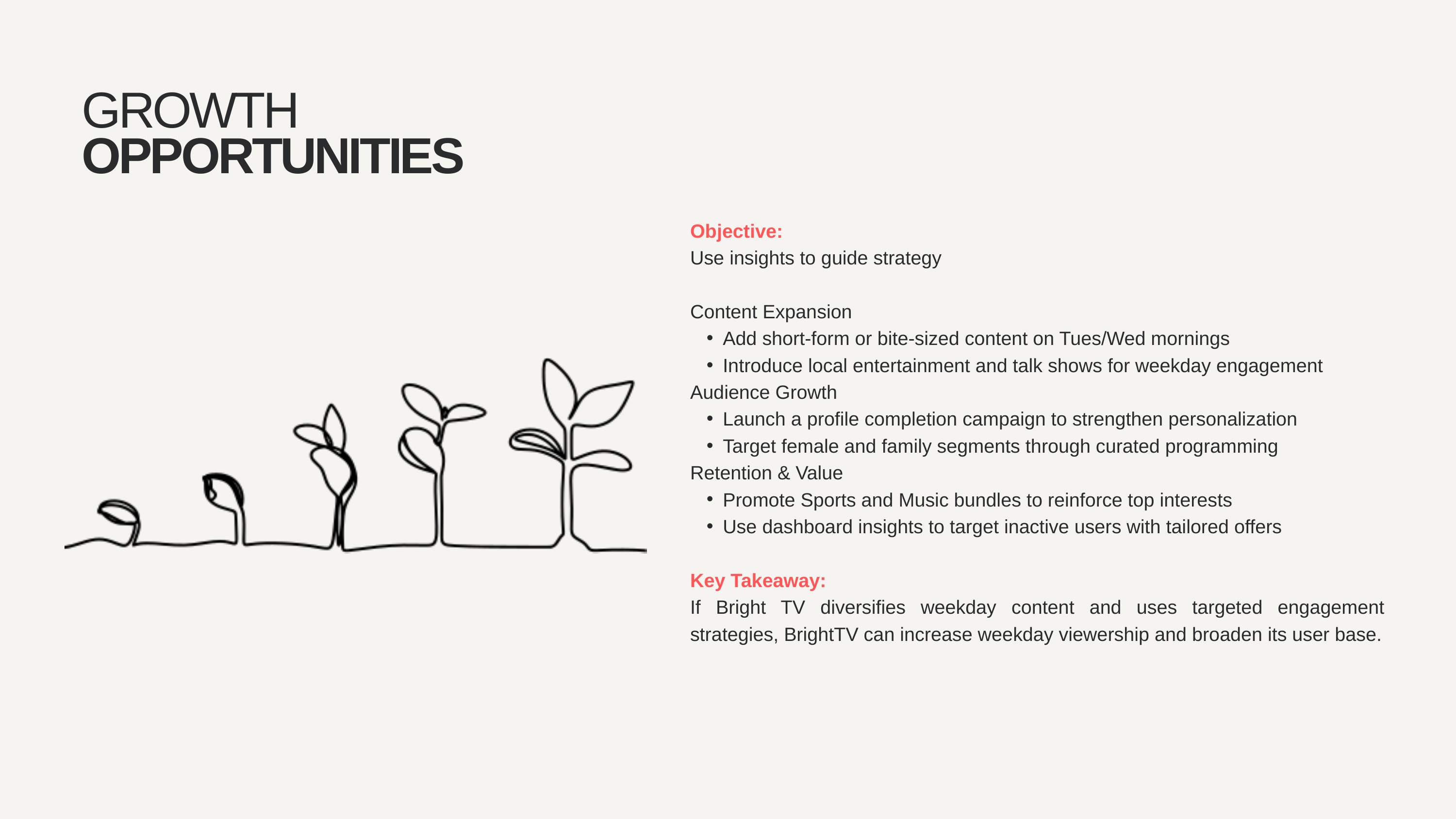

GROWTH
OPPORTUNITIES
Objective:
Use insights to guide strategy

Content Expansion
Add short-form or bite-sized content on Tues/Wed mornings
Introduce local entertainment and talk shows for weekday engagement
Audience Growth
Launch a profile completion campaign to strengthen personalization
Target female and family segments through curated programming
Retention & Value
Promote Sports and Music bundles to reinforce top interests
Use dashboard insights to target inactive users with tailored offers

Key Takeaway:
If Bright TV diversifies weekday content and uses targeted engagement strategies, BrightTV can increase weekday viewership and broaden its user base.